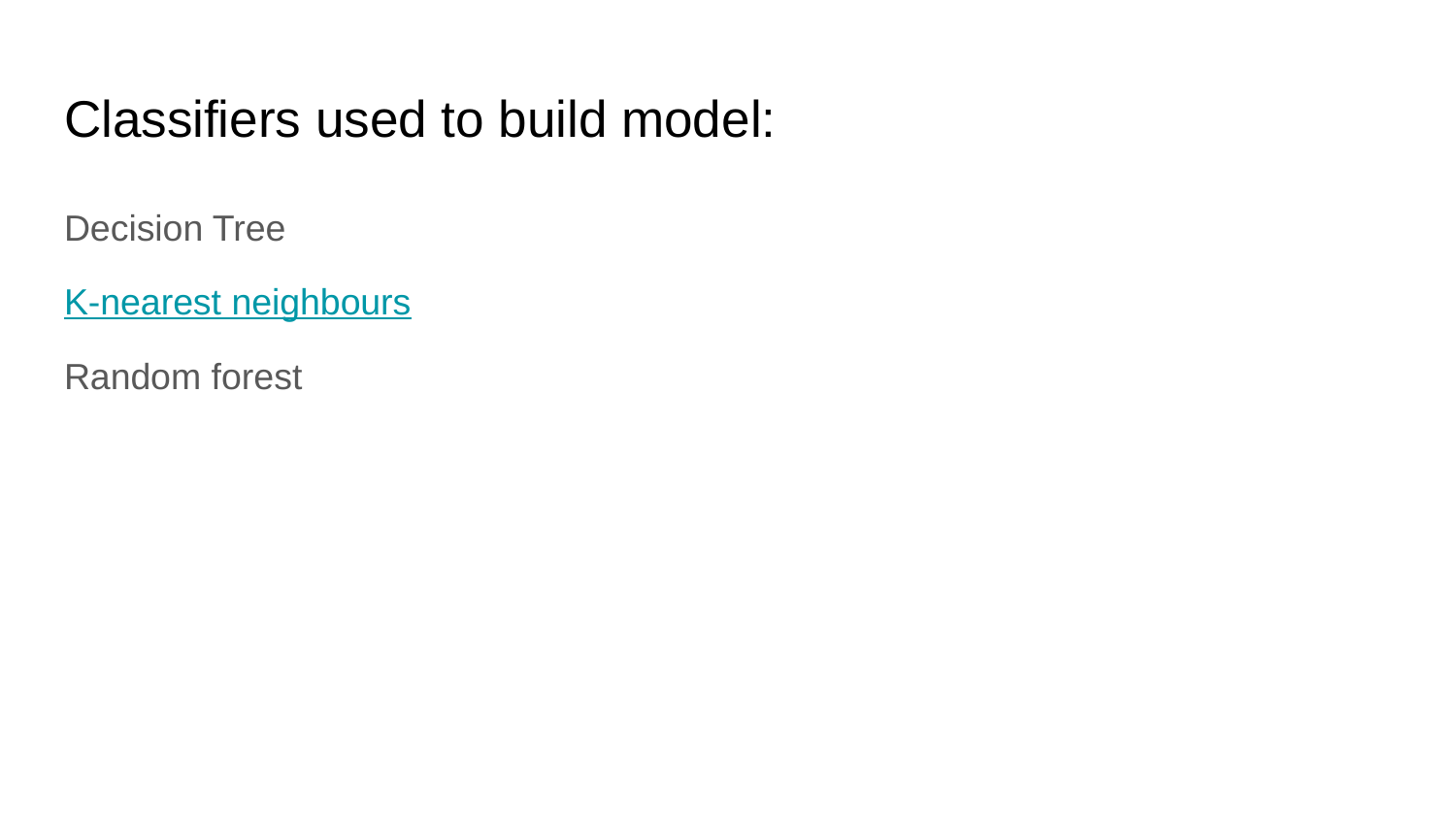

# Classifiers used to build model:
Decision Tree
K-nearest neighbours
Random forest